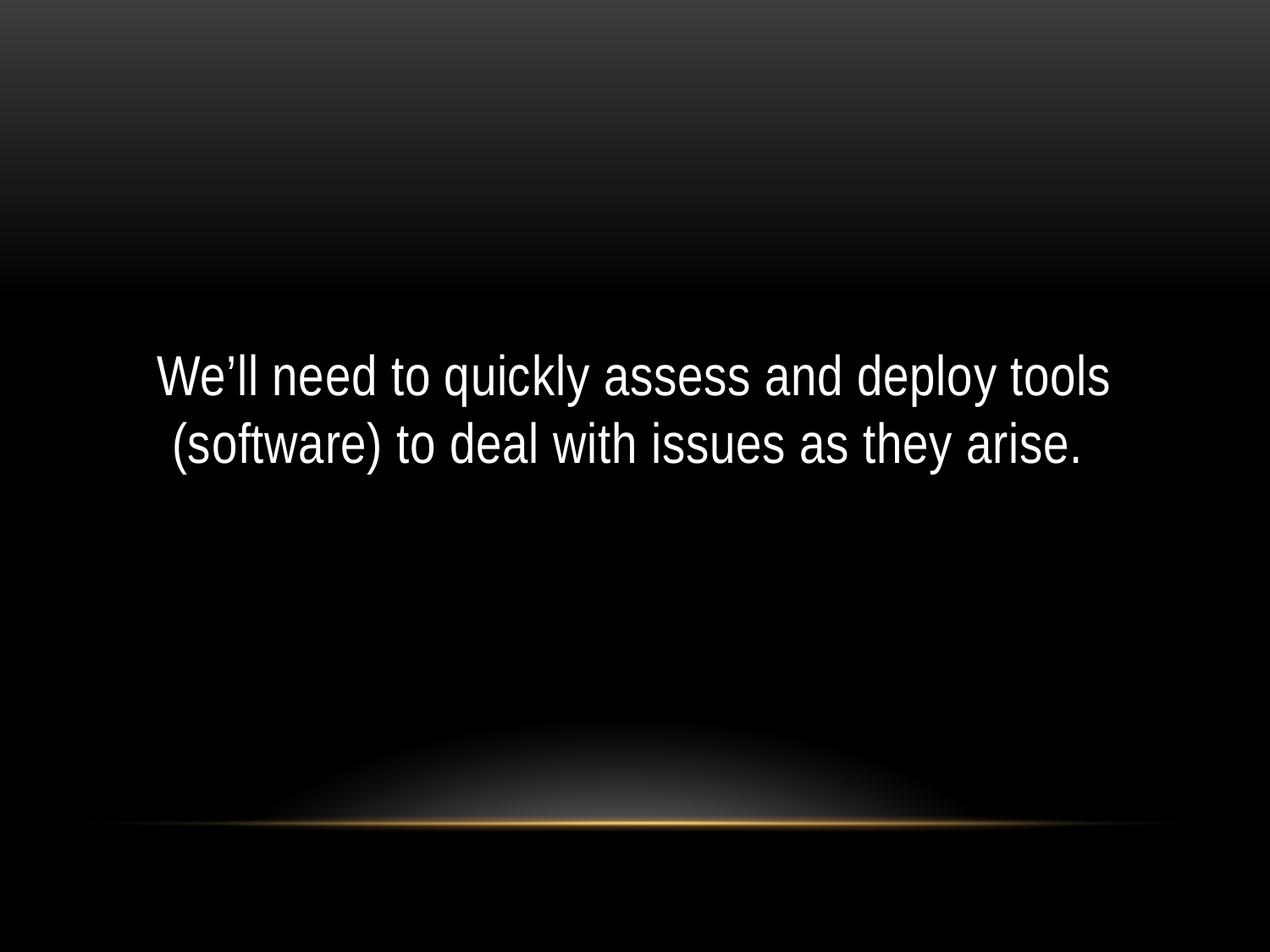

We’ll need to quickly assess and deploy tools (software) to deal with issues as they arise.